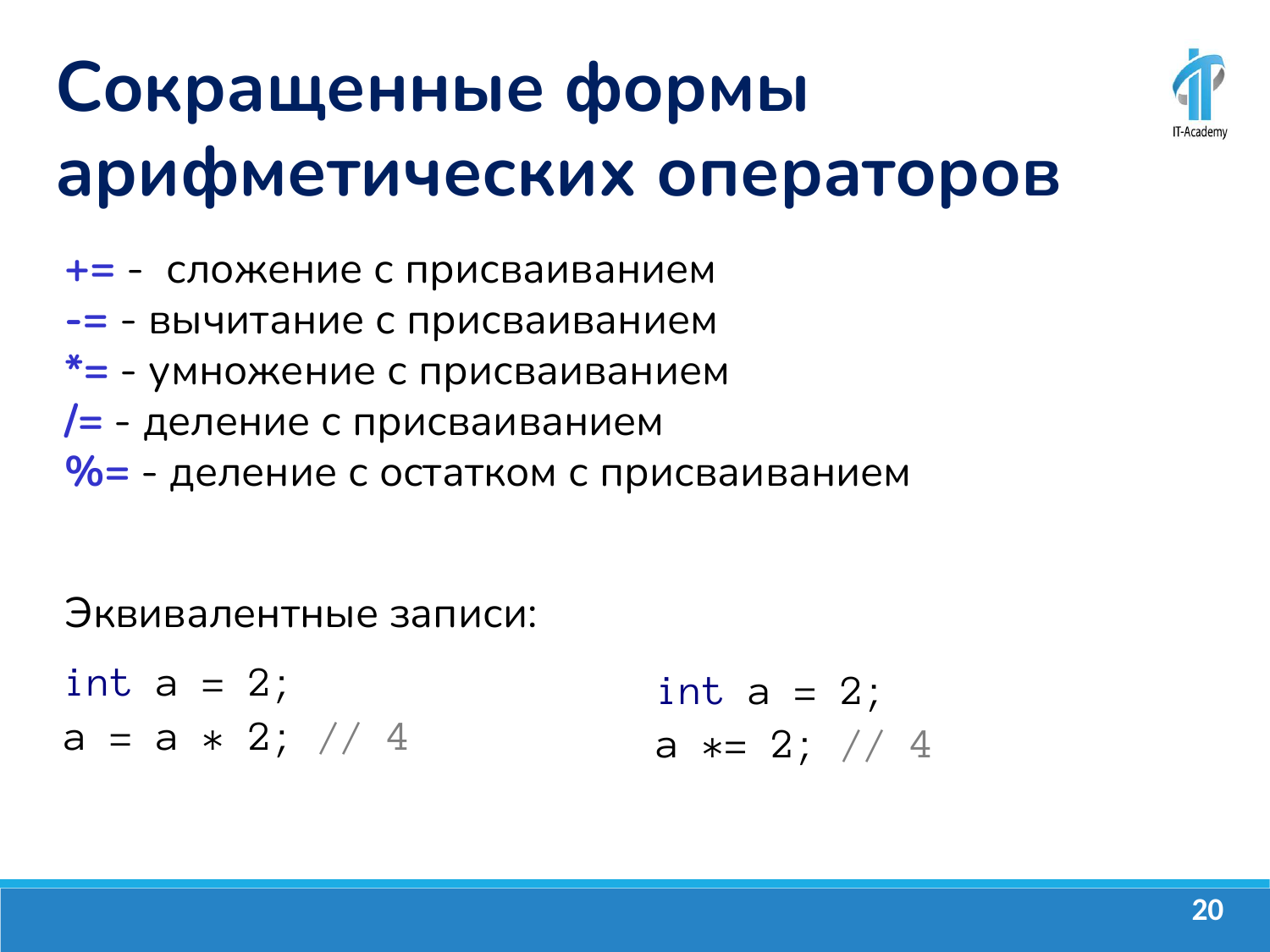

Сокращенные формы арифметических операторов
+= -  сложение с присваиванием
-= - вычитание с присваиванием
*= - умножение с присваиванием
/= - деление с присваиванием
%= - деление с остатком с присваиванием
Эквивалентные записи:
int a = 2;
a = a * 2; // 4
int a = 2;
a *= 2; // 4
20